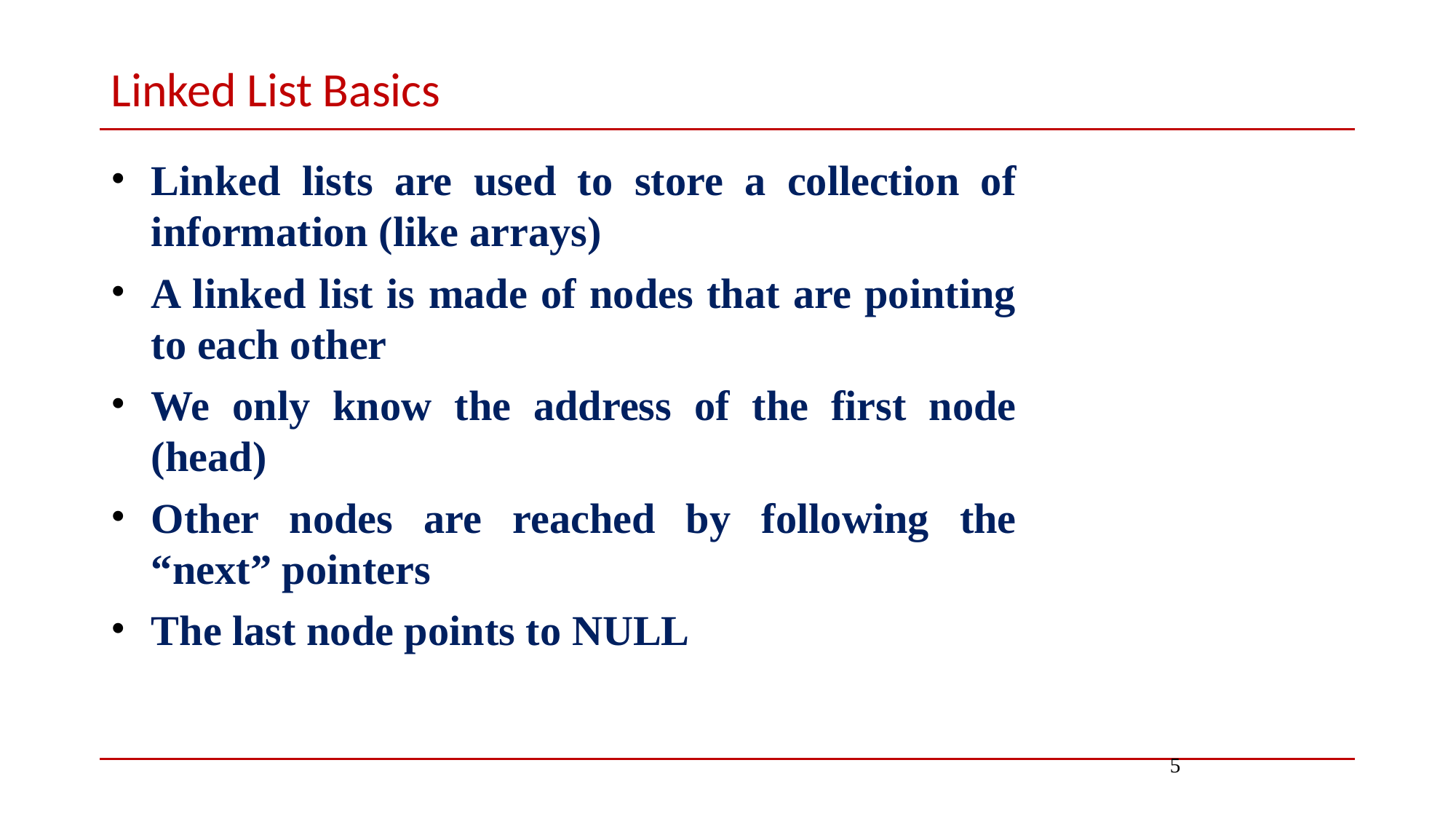

# Linked List Basics
Linked lists are used to store a collection of information (like arrays)
A linked list is made of nodes that are pointing to each other
We only know the address of the first node (head)
Other nodes are reached by following the “next” pointers
The last node points to NULL

5